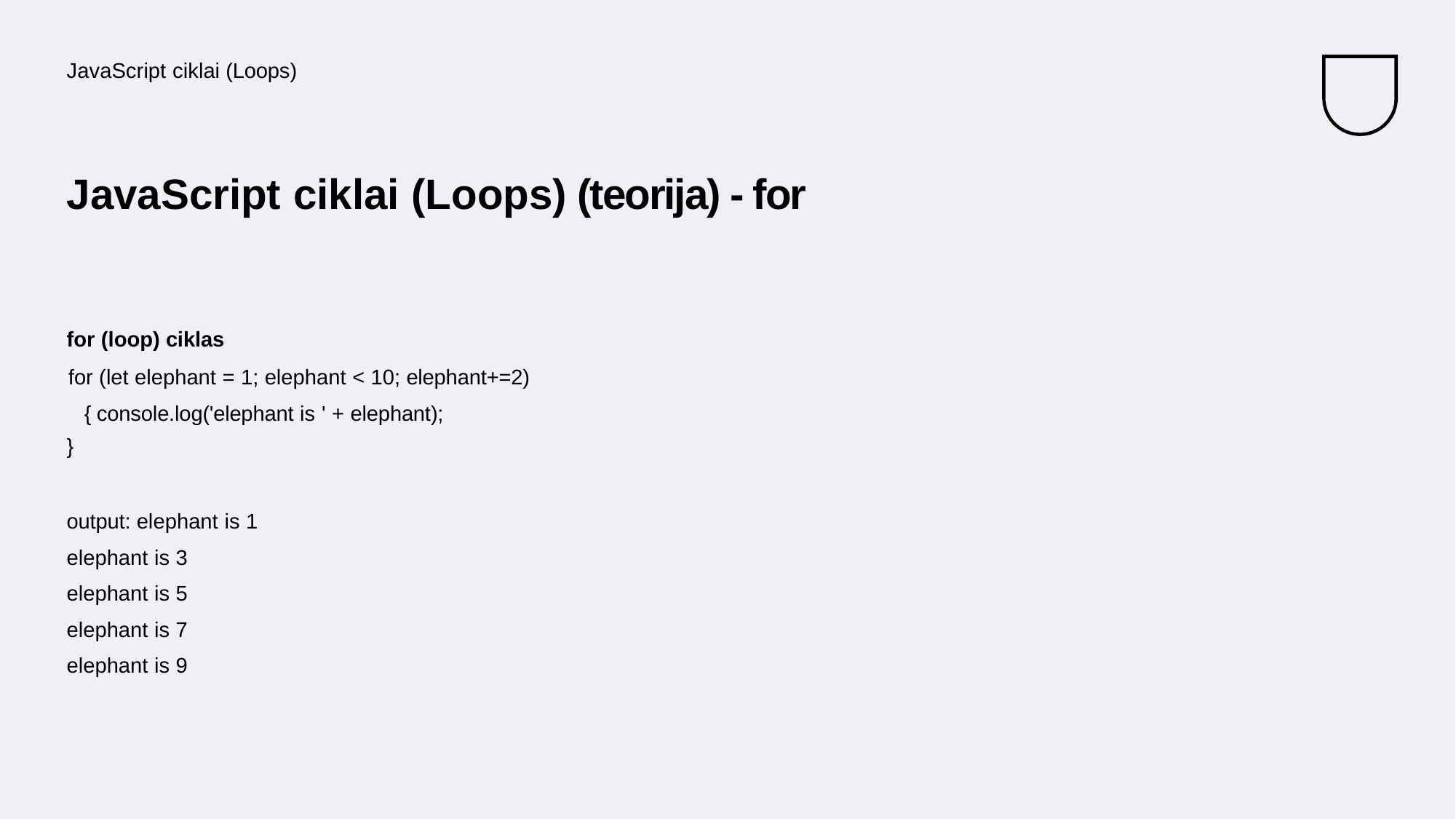

JavaScript ciklai (Loops)
JavaScript ciklai (Loops) (teorija) - for
for (loop) ciklas
for (let elephant = 1; elephant < 10; elephant+=2) { console.log('elephant is ' + elephant);
}

output: elephant is 1
elephant is 3
elephant is 5
elephant is 7
elephant is 9